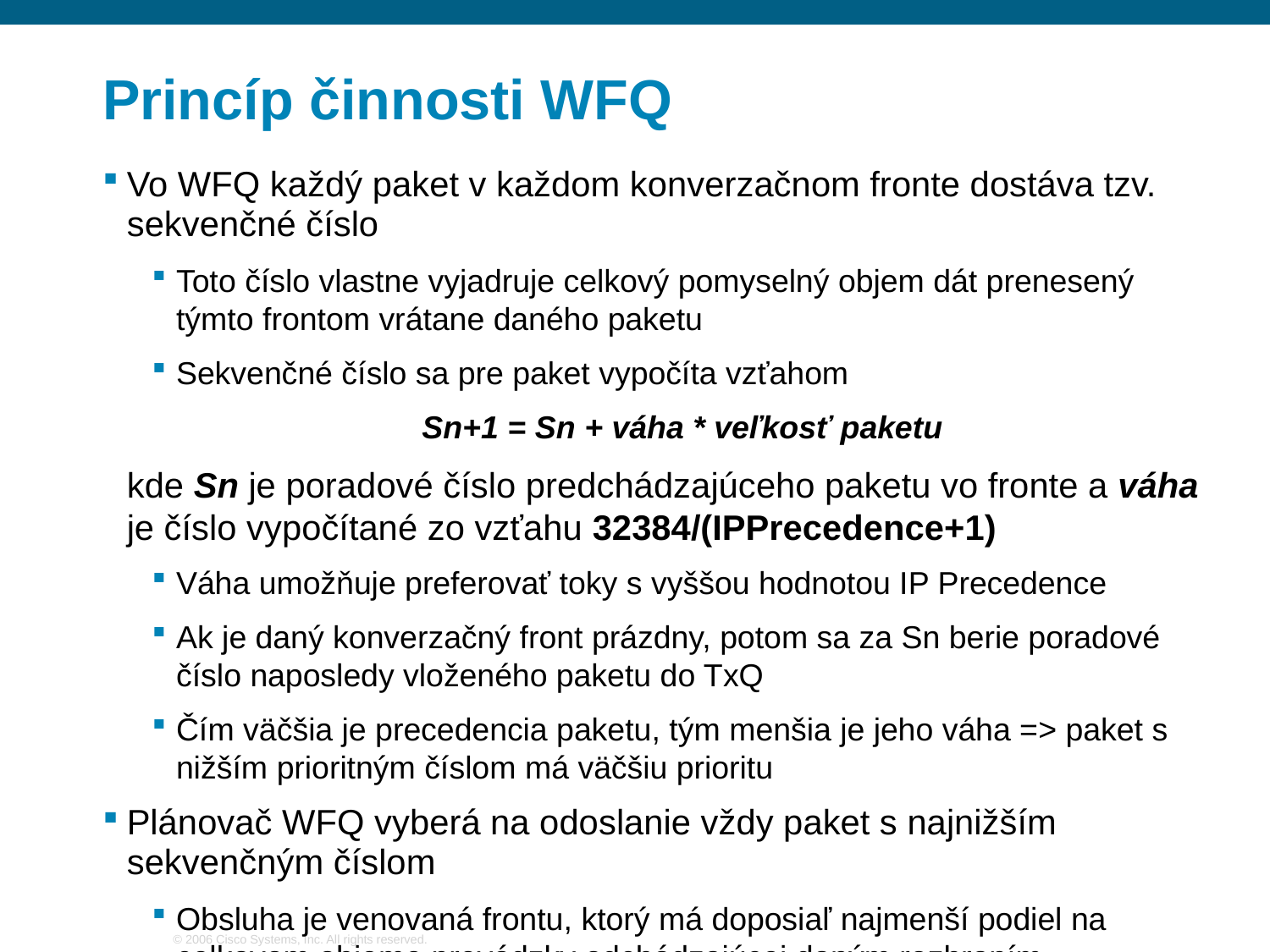

Princíp činnosti WFQ
Vo WFQ každý paket v každom konverzačnom fronte dostáva tzv. sekvenčné číslo
Toto číslo vlastne vyjadruje celkový pomyselný objem dát prenesený týmto frontom vrátane daného paketu
Sekvenčné číslo sa pre paket vypočíta vzťahom
Sn+1 = Sn + váha * veľkosť paketu
	kde Sn je poradové číslo predchádzajúceho paketu vo fronte a váha je číslo vypočítané zo vzťahu 32384/(IPPrecedence+1)
Váha umožňuje preferovať toky s vyššou hodnotou IP Precedence
Ak je daný konverzačný front prázdny, potom sa za Sn berie poradové číslo naposledy vloženého paketu do TxQ
Čím väčšia je precedencia paketu, tým menšia je jeho váha => paket s nižším prioritným číslom má väčšiu prioritu
Plánovač WFQ vyberá na odoslanie vždy paket s najnižším sekvenčným číslom
Obsluha je venovaná frontu, ktorý má doposiaľ najmenší podiel na celkovom objeme prevádzky odchádzajúcej daným rozhraním